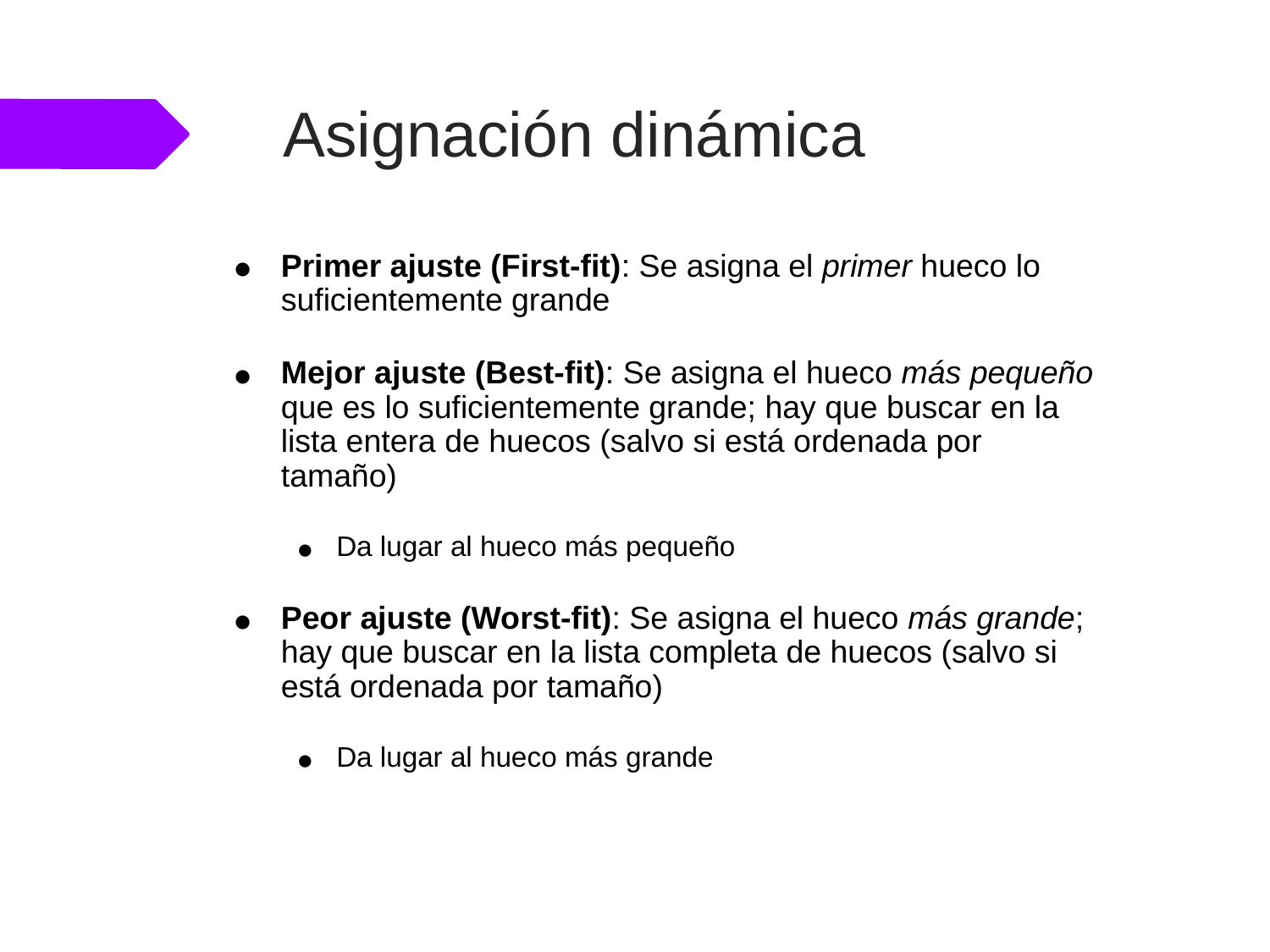

# Asignación dinámica
Primer ajuste (First-fit): Se asigna el primer hueco lo suficientemente grande
Mejor ajuste (Best-fit): Se asigna el hueco más pequeño que es lo suficientemente grande; hay que buscar en la lista entera de huecos (salvo si está ordenada por tamaño)
Da lugar al hueco más pequeño
Peor ajuste (Worst-fit): Se asigna el hueco más grande; hay que buscar en la lista completa de huecos (salvo si está ordenada por tamaño)
Da lugar al hueco más grande